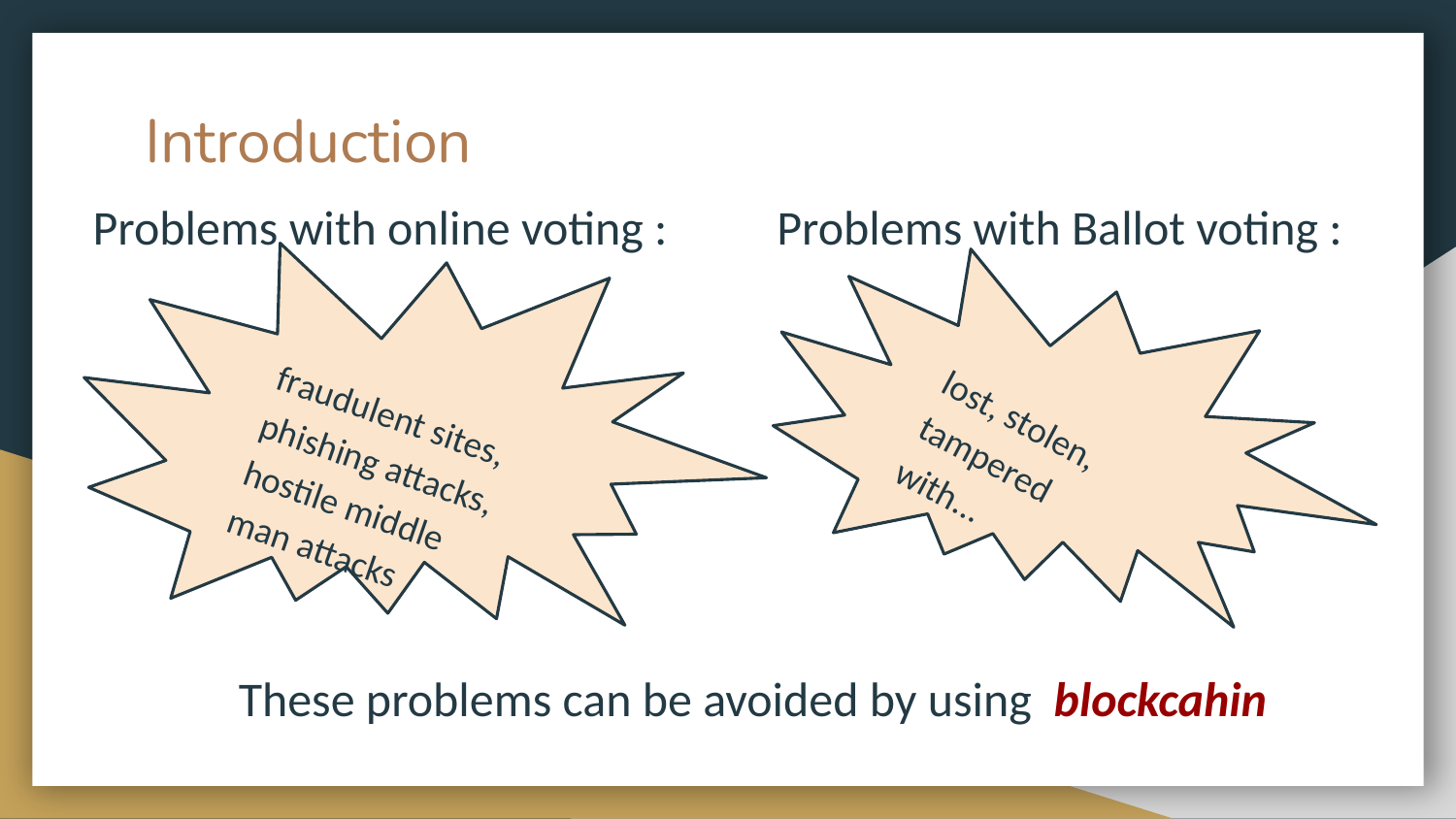

# Introduction
Problems with online voting :
Problems with Ballot voting :

fraudulent sites, phishing attacks, hostile middle man attacks

lost, stolen, tampered with...
These problems can be avoided by using  blockcahin